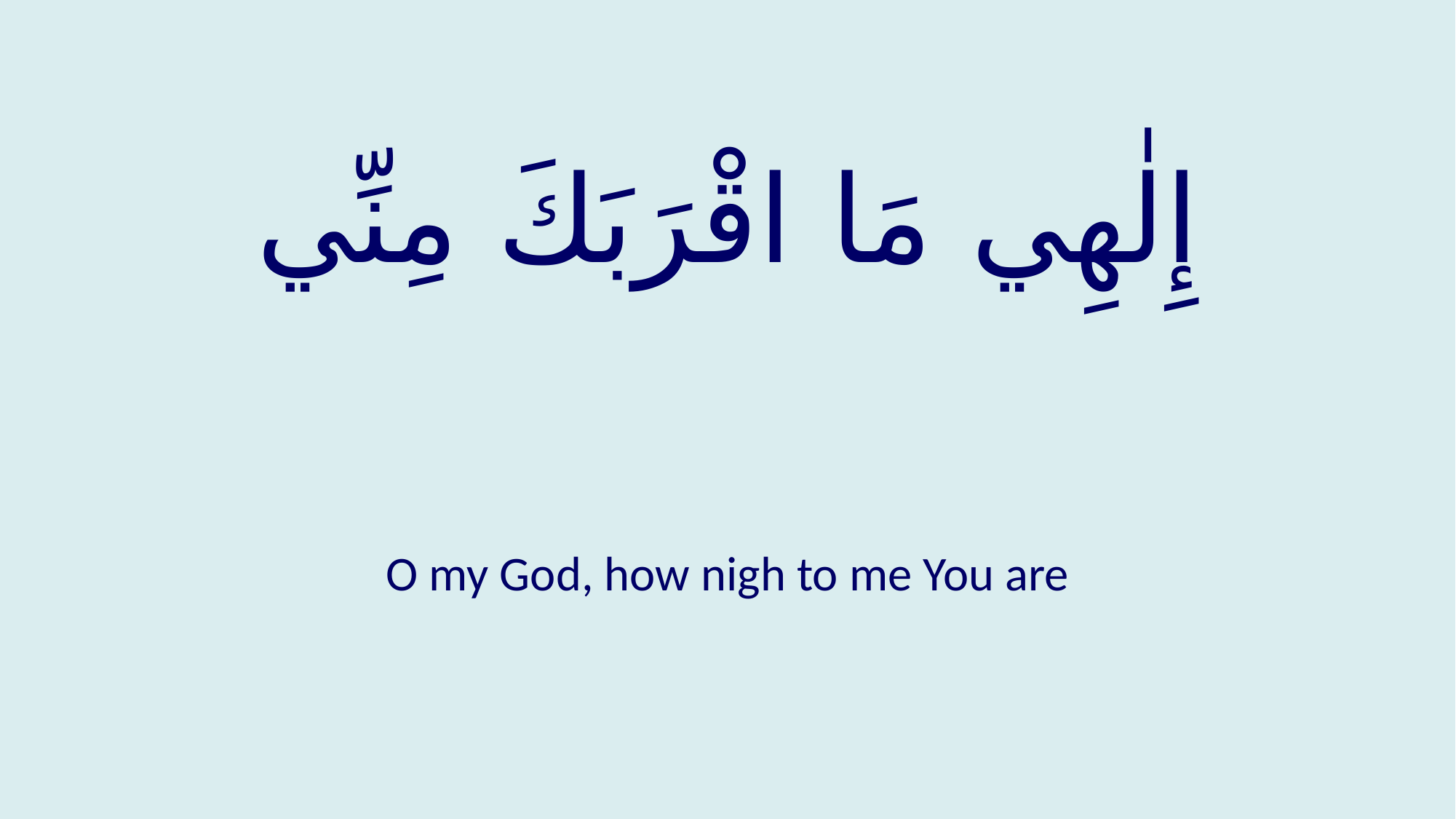

# إِلٰهِي مَا اقْرَبَكَ مِنِّي
O my God, how nigh to me You are